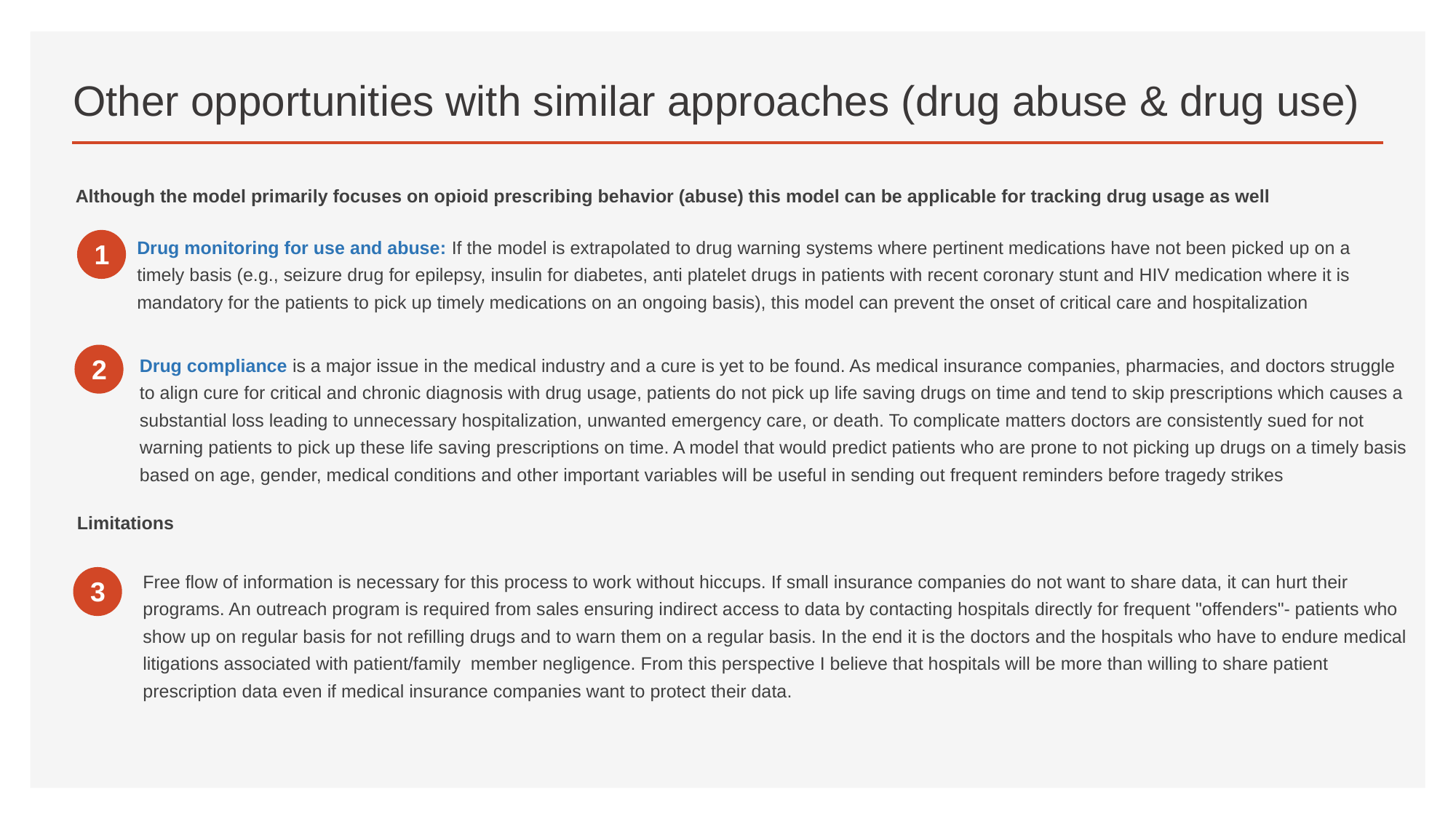

# Other opportunities with similar approaches (drug abuse & drug use)
Although the model primarily focuses on opioid prescribing behavior (abuse) this model can be applicable for tracking drug usage as well
Drug monitoring for use and abuse: If the model is extrapolated to drug warning systems where pertinent medications have not been picked up on a timely basis (e.g., seizure drug for epilepsy, insulin for diabetes, anti platelet drugs in patients with recent coronary stunt and HIV medication where it is mandatory for the patients to pick up timely medications on an ongoing basis), this model can prevent the onset of critical care and hospitalization

1
Drug compliance is a major issue in the medical industry and a cure is yet to be found. As medical insurance companies, pharmacies, and doctors struggle to align cure for critical and chronic diagnosis with drug usage, patients do not pick up life saving drugs on time and tend to skip prescriptions which causes a substantial loss leading to unnecessary hospitalization, unwanted emergency care, or death. To complicate matters doctors are consistently sued for not warning patients to pick up these life saving prescriptions on time. A model that would predict patients who are prone to not picking up drugs on a timely basis based on age, gender, medical conditions and other important variables will be useful in sending out frequent reminders before tragedy strikes

2
Limitations
Free flow of information is necessary for this process to work without hiccups. If small insurance companies do not want to share data, it can hurt their programs. An outreach program is required from sales ensuring indirect access to data by contacting hospitals directly for frequent "offenders"- patients who show up on regular basis for not refilling drugs and to warn them on a regular basis. In the end it is the doctors and the hospitals who have to endure medical litigations associated with patient/family  member negligence. From this perspective I believe that hospitals will be more than willing to share patient prescription data even if medical insurance companies want to protect their data.

3